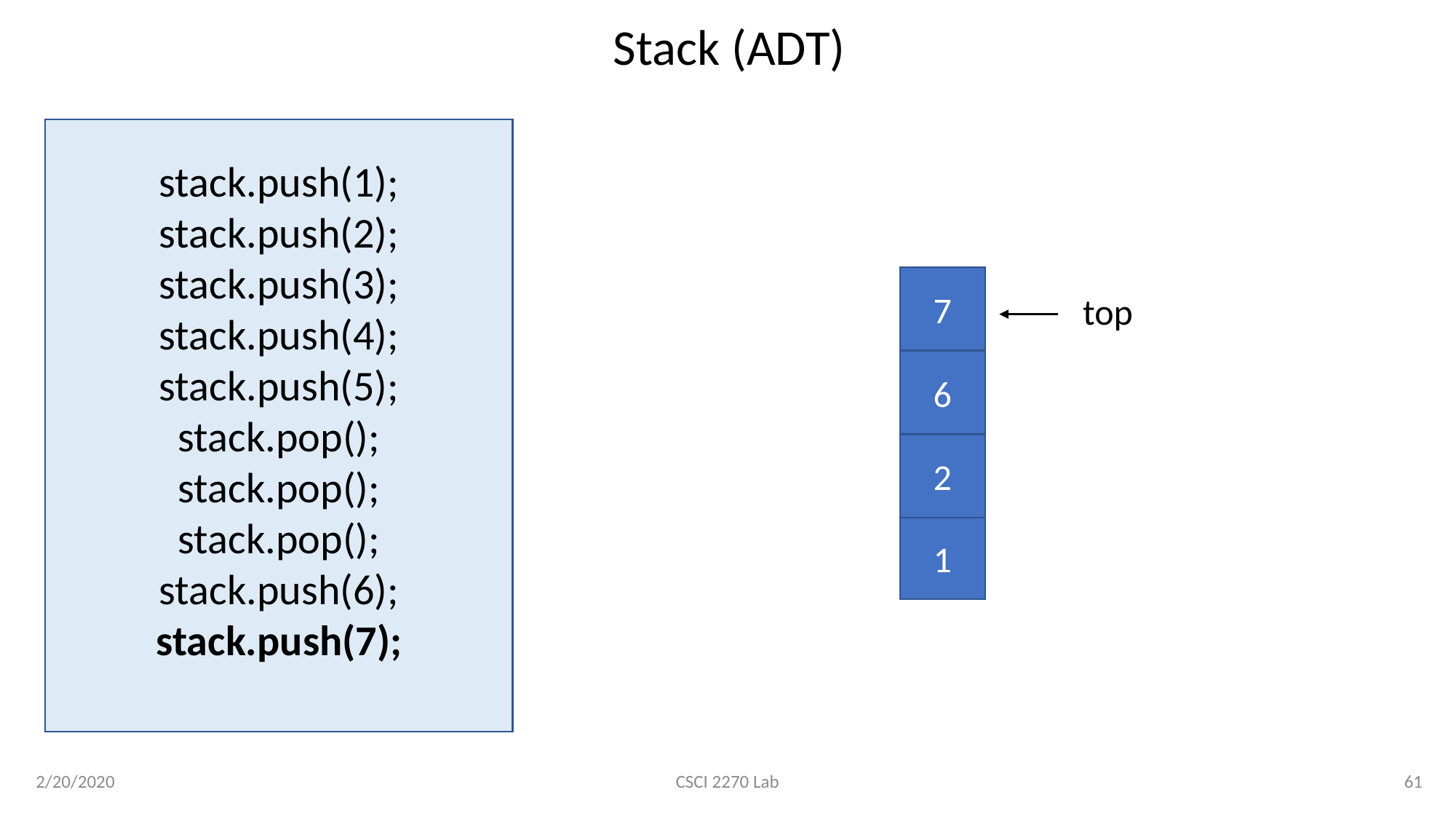

# Stack (ADT)
stack.push(1);
stack.push(2);
stack.push(3);
stack.push(4);
stack.push(5);
stack.pop();
stack.pop();
stack.pop();
stack.push(6);
stack.push(7);

7
top
6
2
1
2/20/2020
61
CSCI 2270 Lab